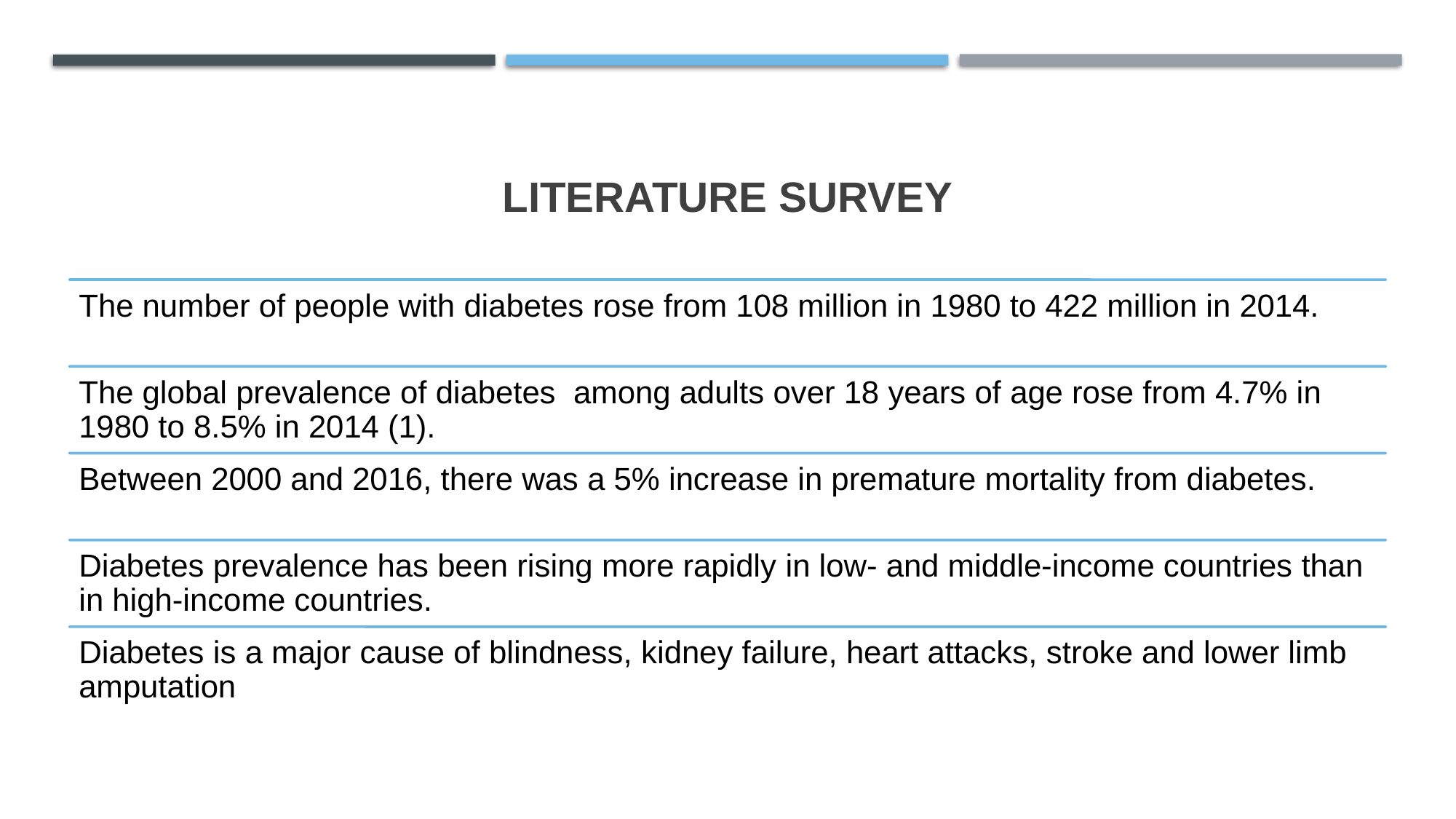

# LITERATURE SURVEY
The number of people with diabetes rose from 108 million in 1980 to 422 million in 2014.
The global prevalence of diabetes  among adults over 18 years of age rose from 4.7% in 1980 to 8.5% in 2014 (1).
Between 2000 and 2016, there was a 5% increase in premature mortality from diabetes.
Diabetes prevalence has been rising more rapidly in low- and middle-income countries than in high-income countries.
Diabetes is a major cause of blindness, kidney failure, heart attacks, stroke and lower limb amputation